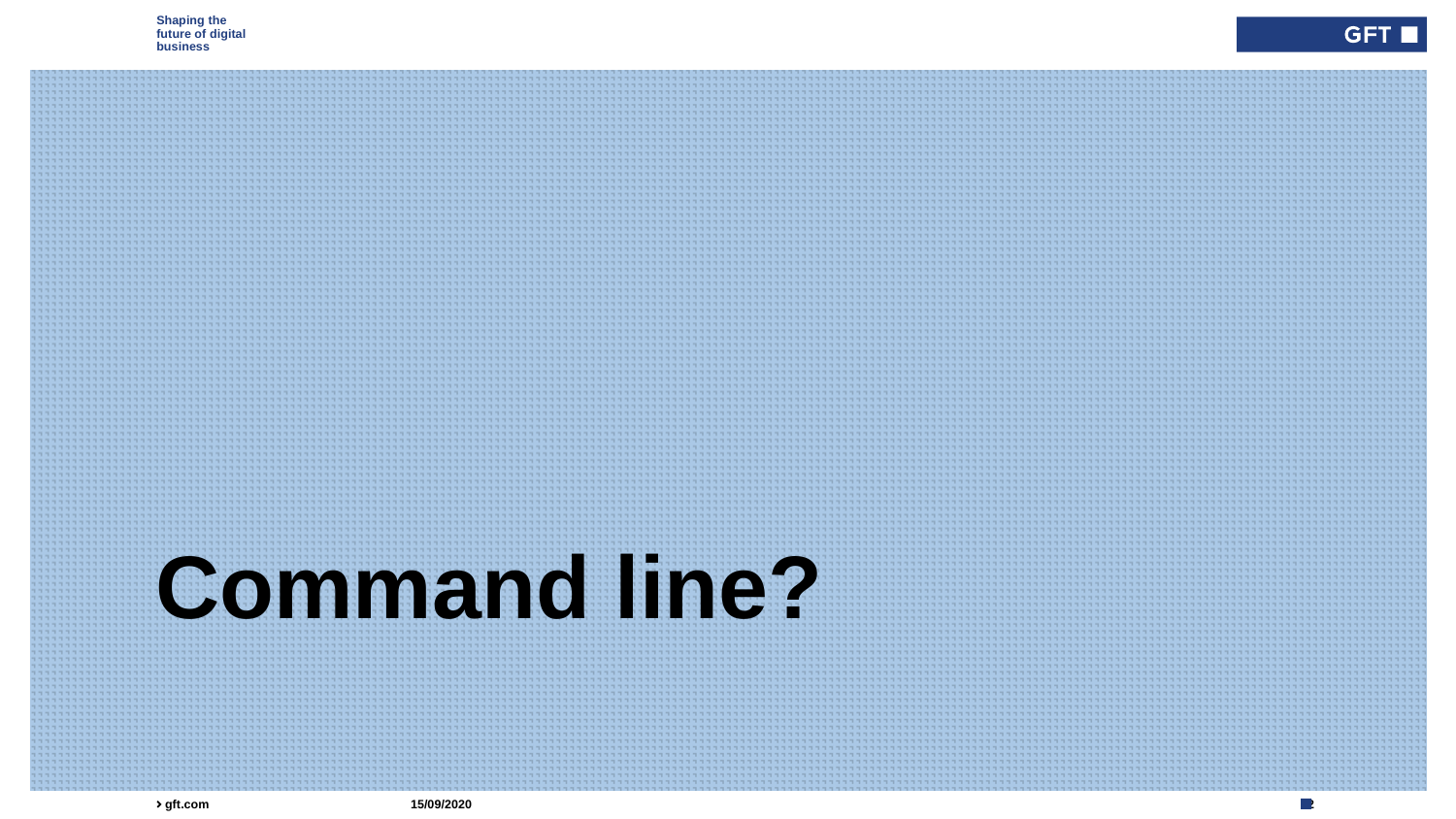

Type here if  add info needed  for every slide

# Command line?

15/09/2020